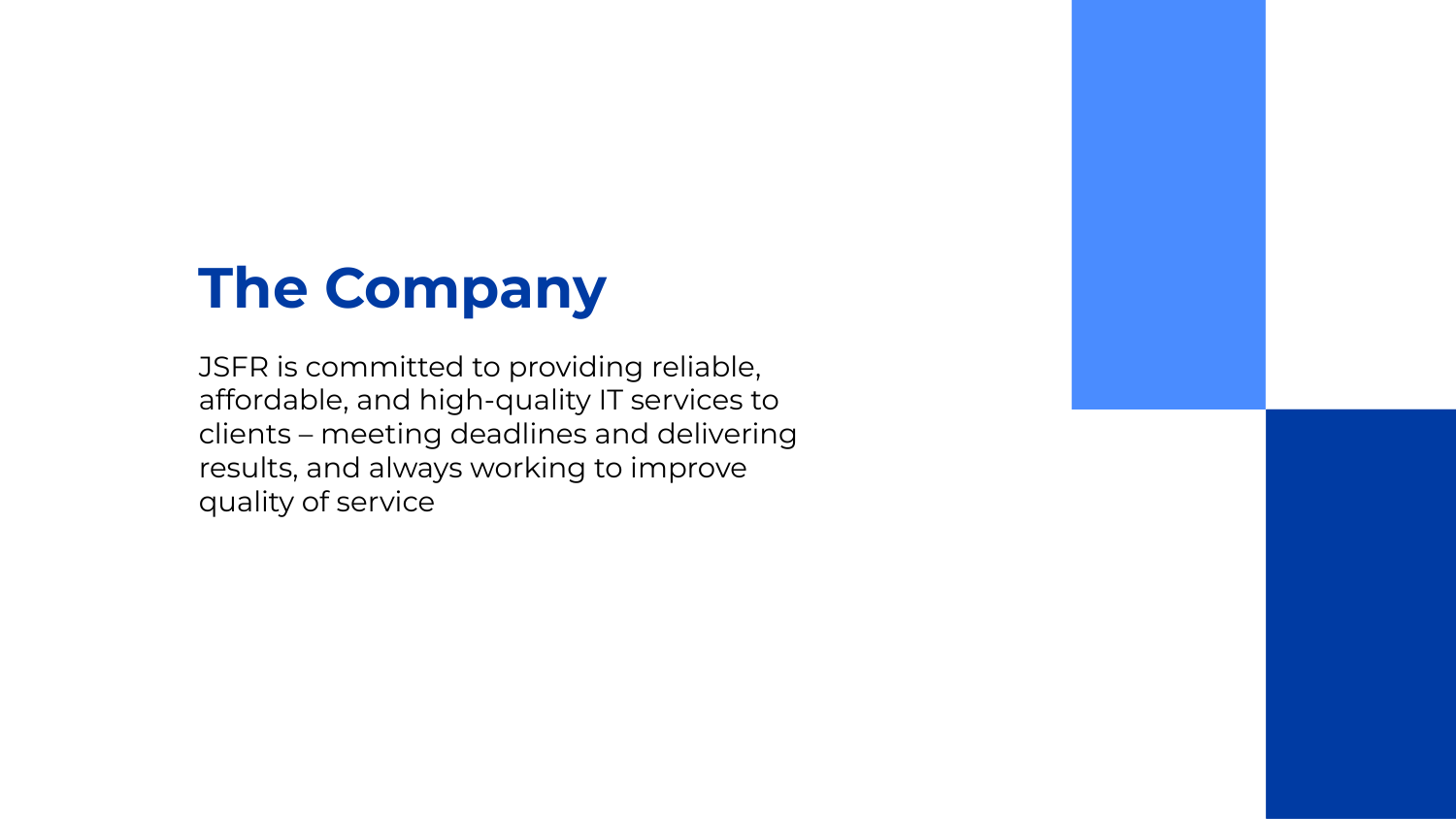

# The Company
JSFR is committed to providing reliable, affordable, and high-quality IT services to clients – meeting deadlines and delivering results, and always working to improve quality of service